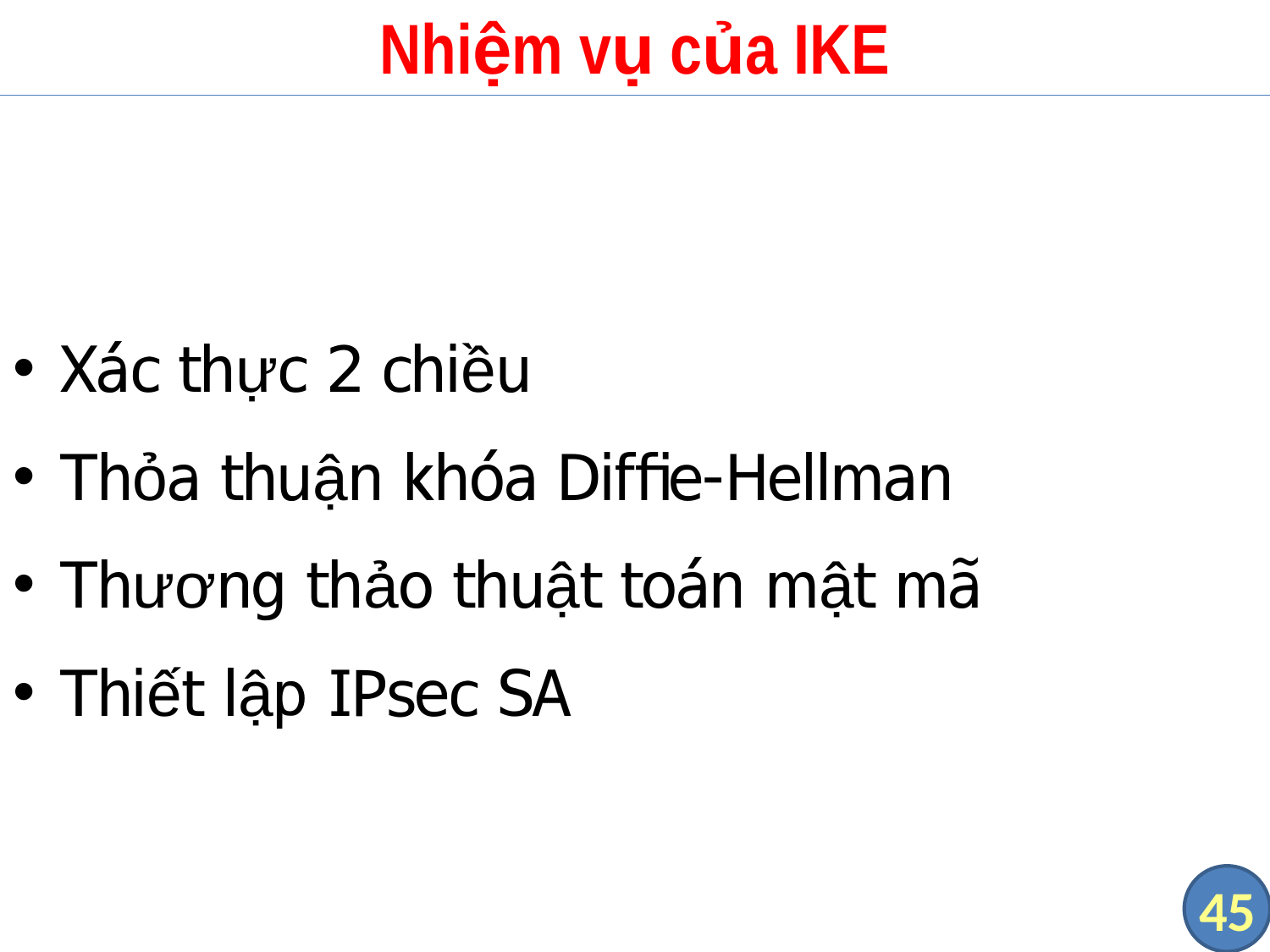

# Nhiệm vụ của IKE
Xác thực 2 chiều
Thỏa thuận khóa Diffie-Hellman
Thương thảo thuật toán mật mã
Thiết lập IPsec SA
45